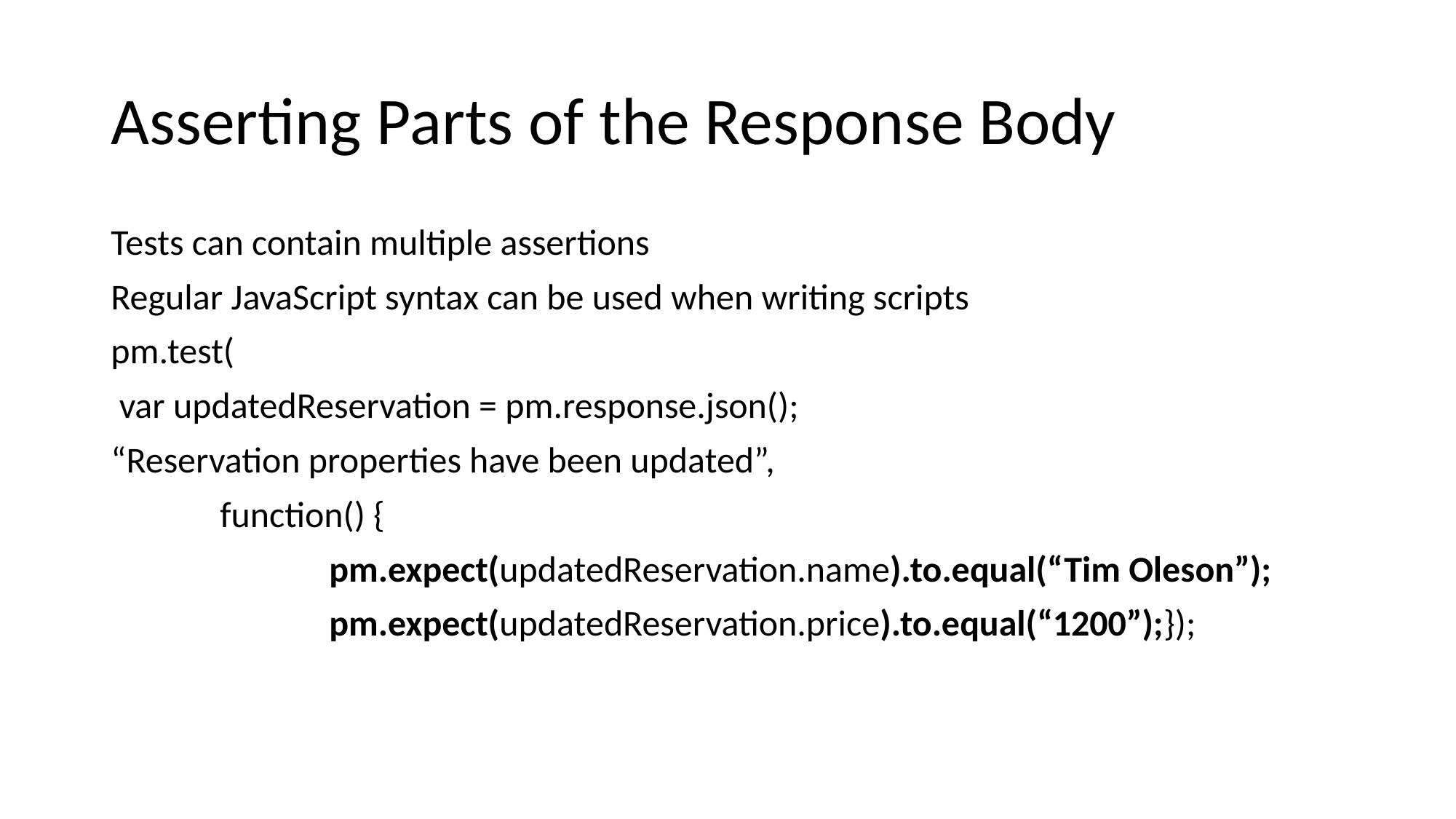

# Asserting Parts of the Response Body
Tests can contain multiple assertions
Regular JavaScript syntax can be used when writing scripts
pm.test(
 var updatedReservation = pm.response.json();
“Reservation properties have been updated”,
	function() {
		pm.expect(updatedReservation.name).to.equal(“Tim Oleson”);
		pm.expect(updatedReservation.price).to.equal(“1200”);});